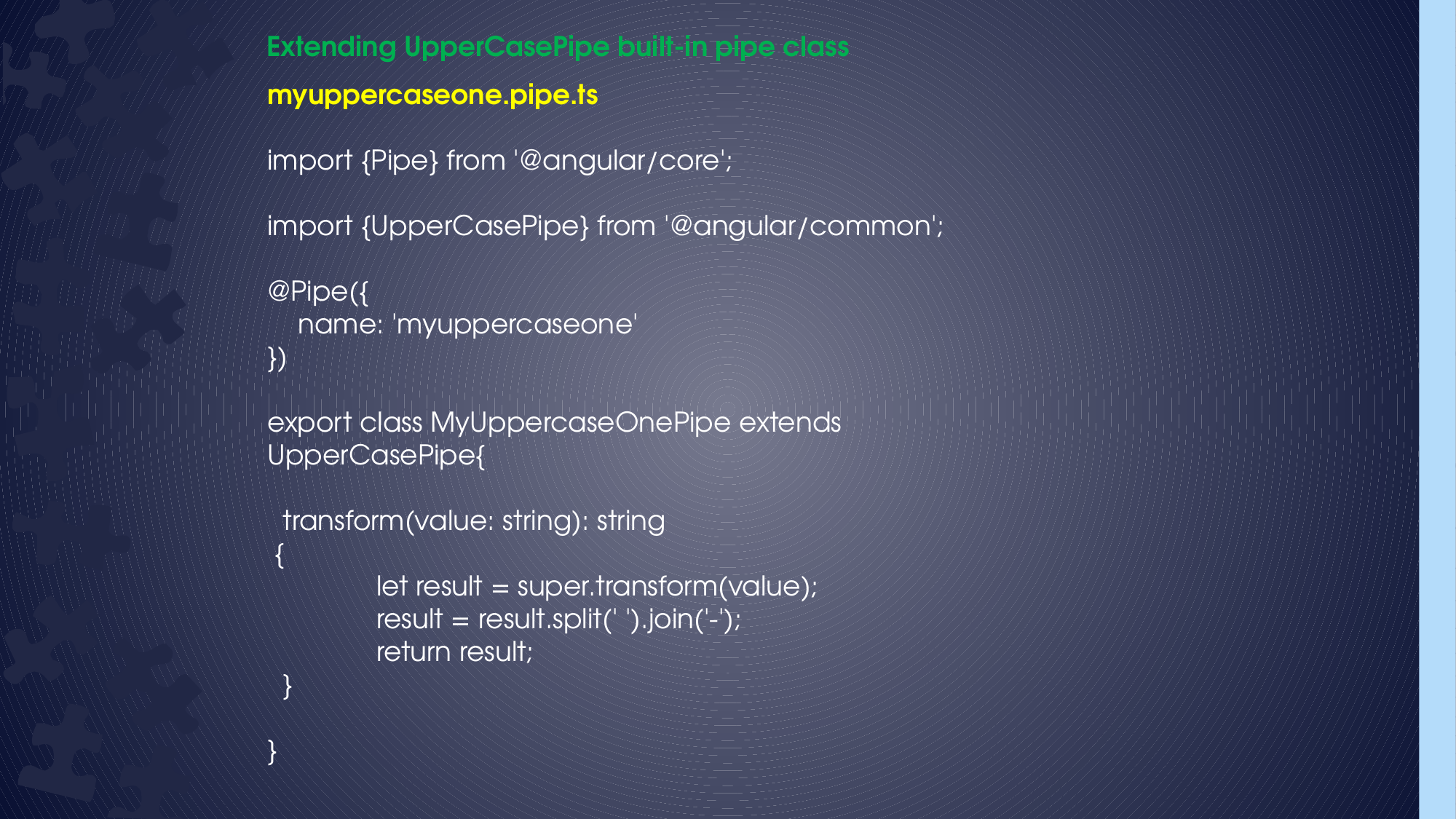

Extending UpperCasePipe built-in pipe class
myuppercaseone.pipe.ts

import {Pipe} from '@angular/core';

import {UpperCasePipe} from '@angular/common';

@Pipe({
    name: 'myuppercaseone'
})

export class MyUppercaseOnePipe extends UpperCasePipe{

  transform(value: string): string
 {
	let result = super.transform(value);
	result = result.split(' ').join('-');
	return result;
  }

}